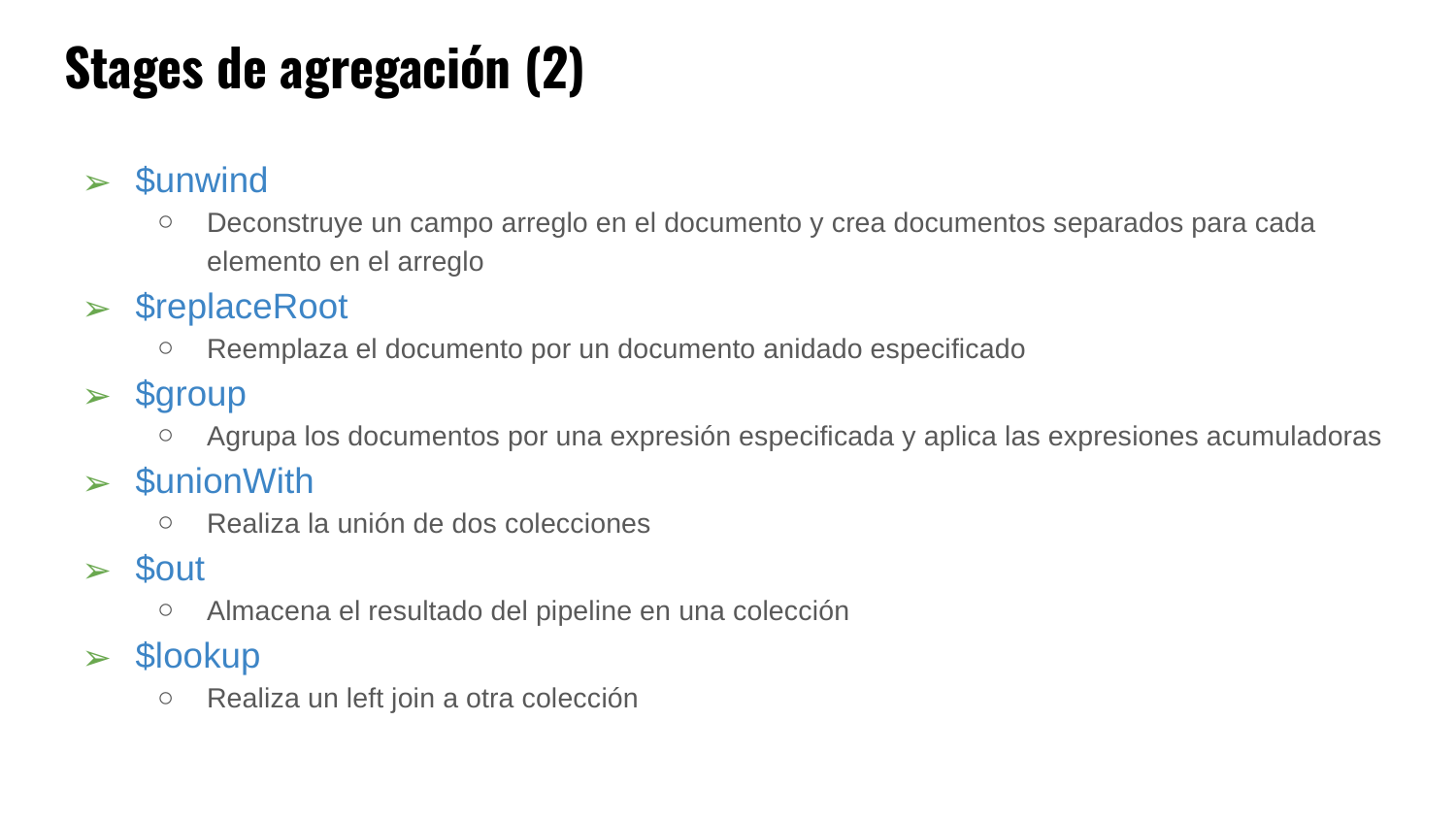

# Stages de agregación (2)
$unwind
Deconstruye un campo arreglo en el documento y crea documentos separados para cada elemento en el arreglo
$replaceRoot
Reemplaza el documento por un documento anidado especificado
$group
Agrupa los documentos por una expresión especificada y aplica las expresiones acumuladoras
$unionWith
Realiza la unión de dos colecciones
$out
Almacena el resultado del pipeline en una colección
$lookup
Realiza un left join a otra colección